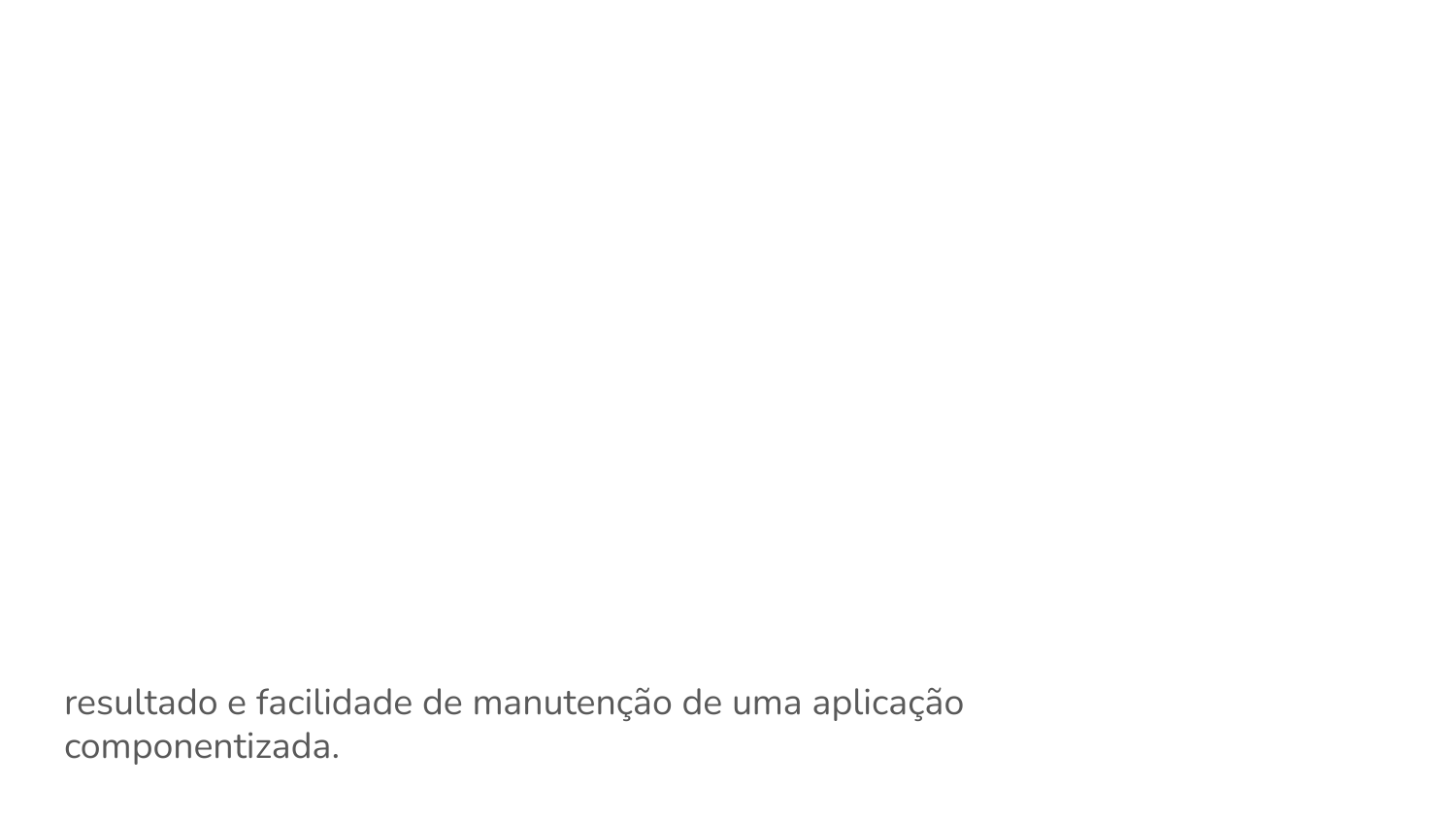

resultado e facilidade de manutenção de uma aplicação componentizada.